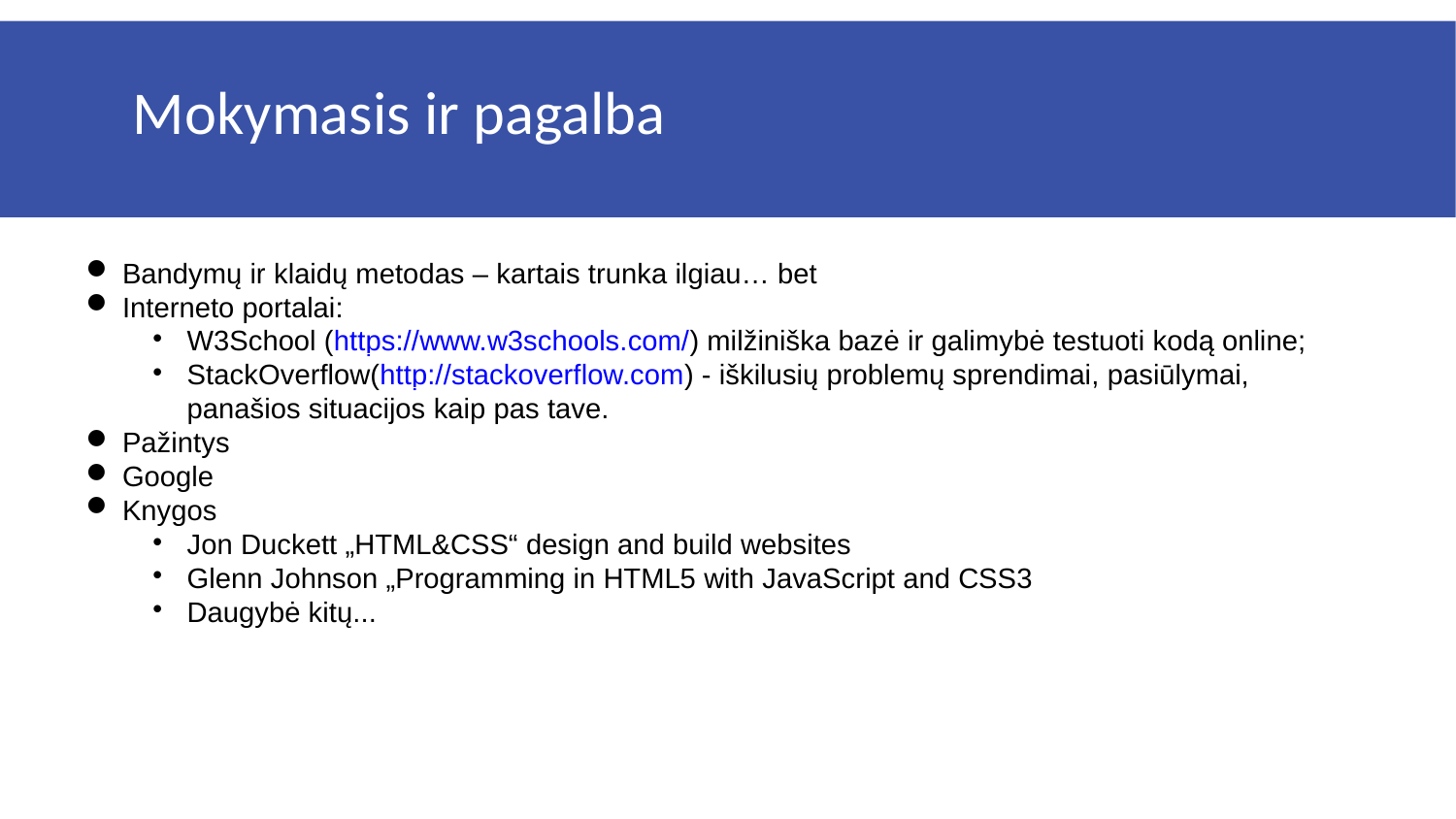

Mokymasis ir pagalba
Bandymų ir klaidų metodas – kartais trunka ilgiau… bet
Interneto portalai:
W3School (https://www.w3schools.com/) milžiniška bazė ir galimybė testuoti kodą online;
StackOverflow(http://stackoverflow.com) - iškilusių problemų sprendimai, pasiūlymai, panašios situacijos kaip pas tave.
Pažintys
Google
Knygos
Jon Duckett „HTML&CSS“ design and build websites
Glenn Johnson „Programming in HTML5 with JavaScript and CSS3
Daugybė kitų...